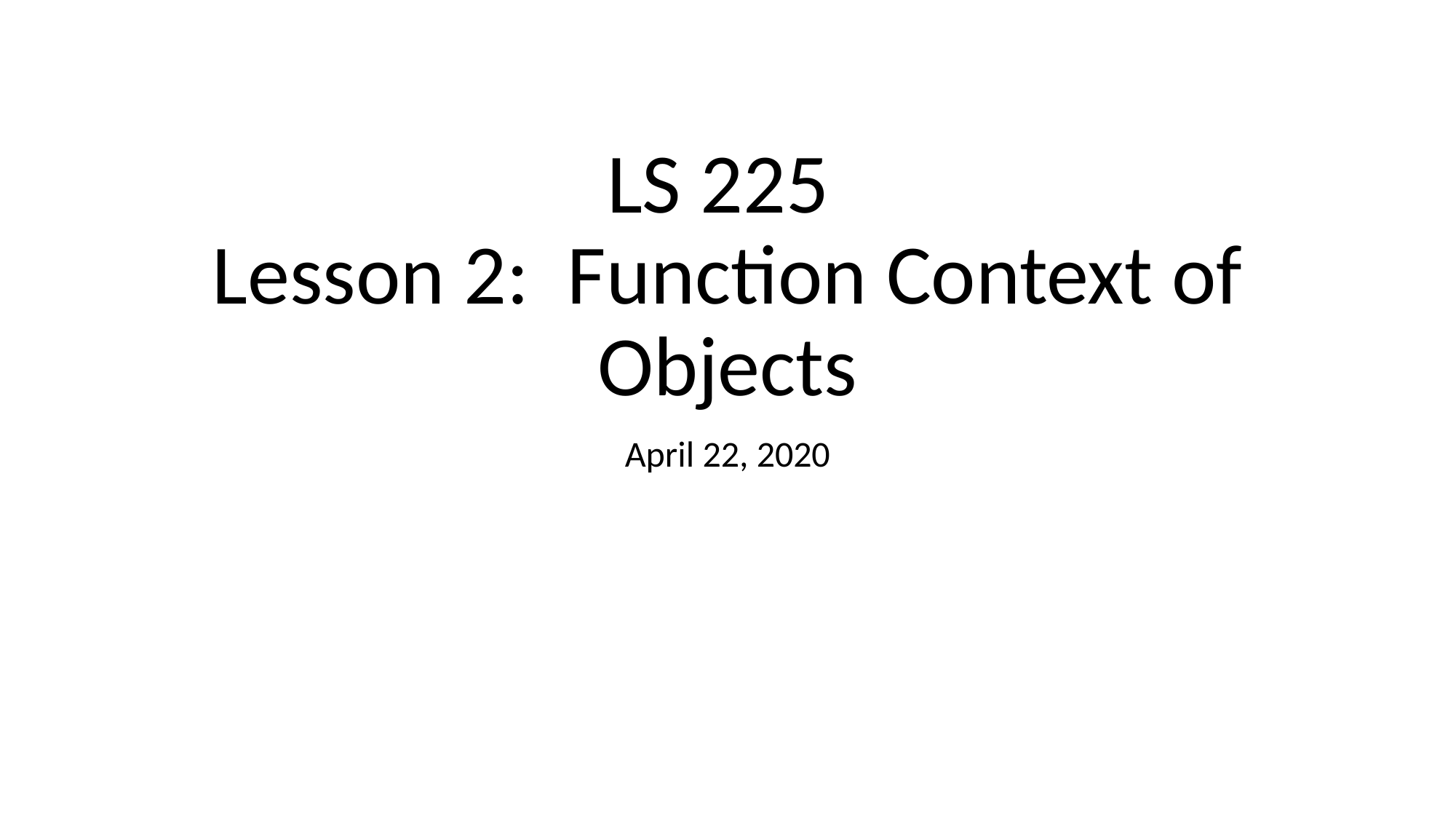

# LS 225 Lesson 2:  Function Context of Objects
April 22, 2020